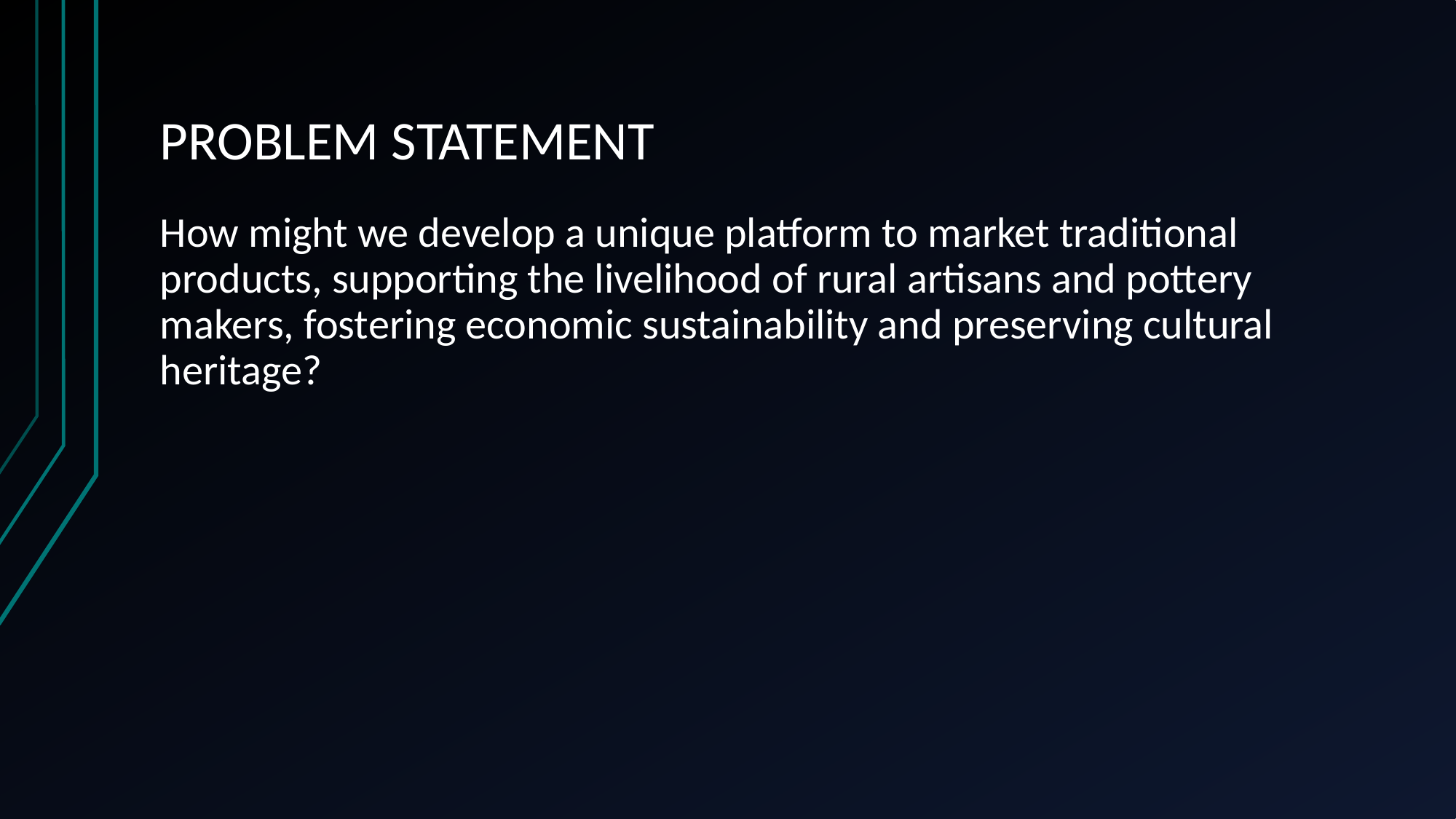

# PROBLEM STATEMENT
How might we develop a unique platform to market traditional products, supporting the livelihood of rural artisans and pottery makers, fostering economic sustainability and preserving cultural heritage?